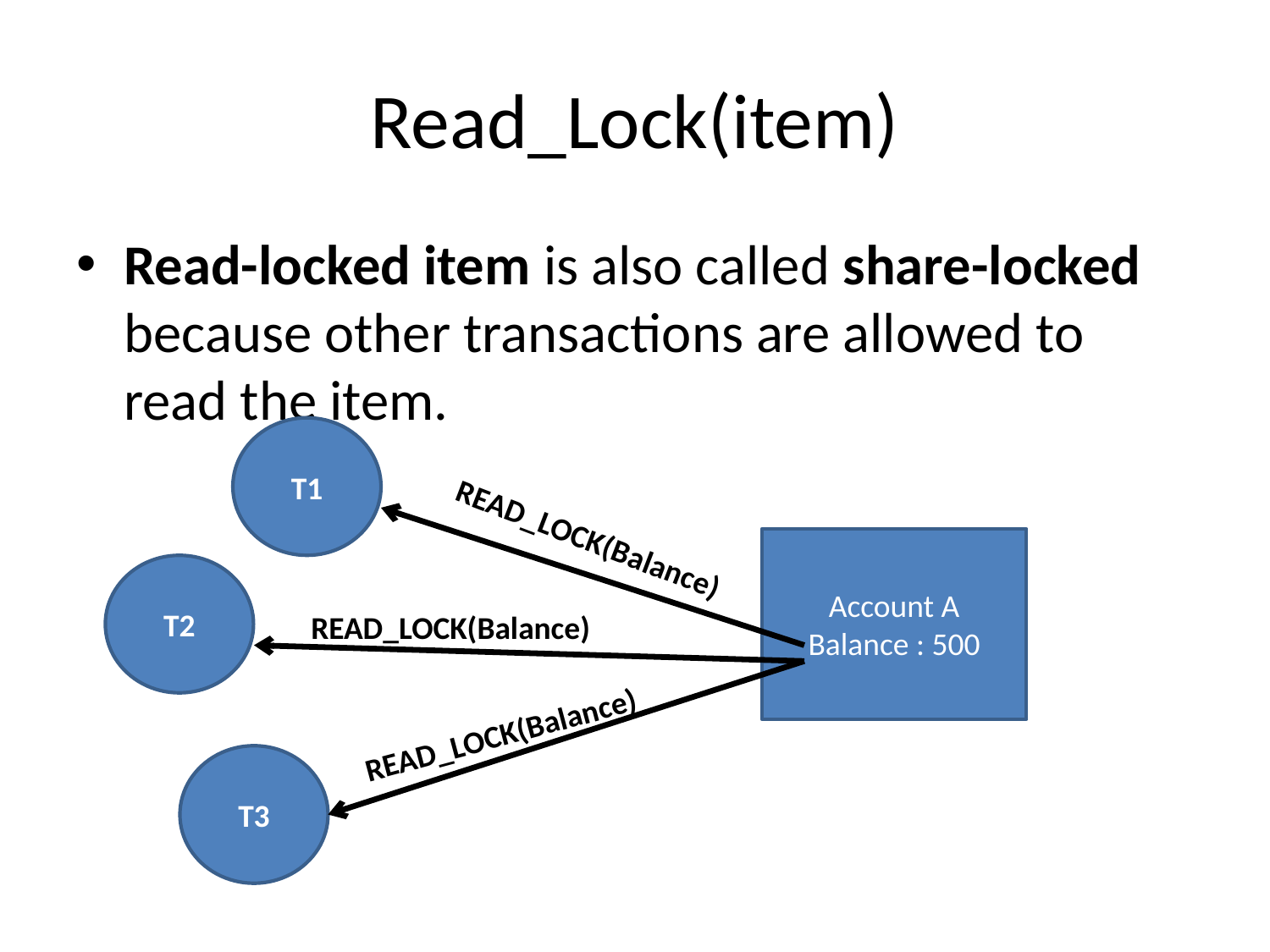

# Read_Lock(item)
Read-locked item is also called share-locked because other transactions are allowed to read the item.
T1
READ_LOCK(Balance)
Account A
Balance : 500
T2
READ_LOCK(Balance)
READ_LOCK(Balance)
T3